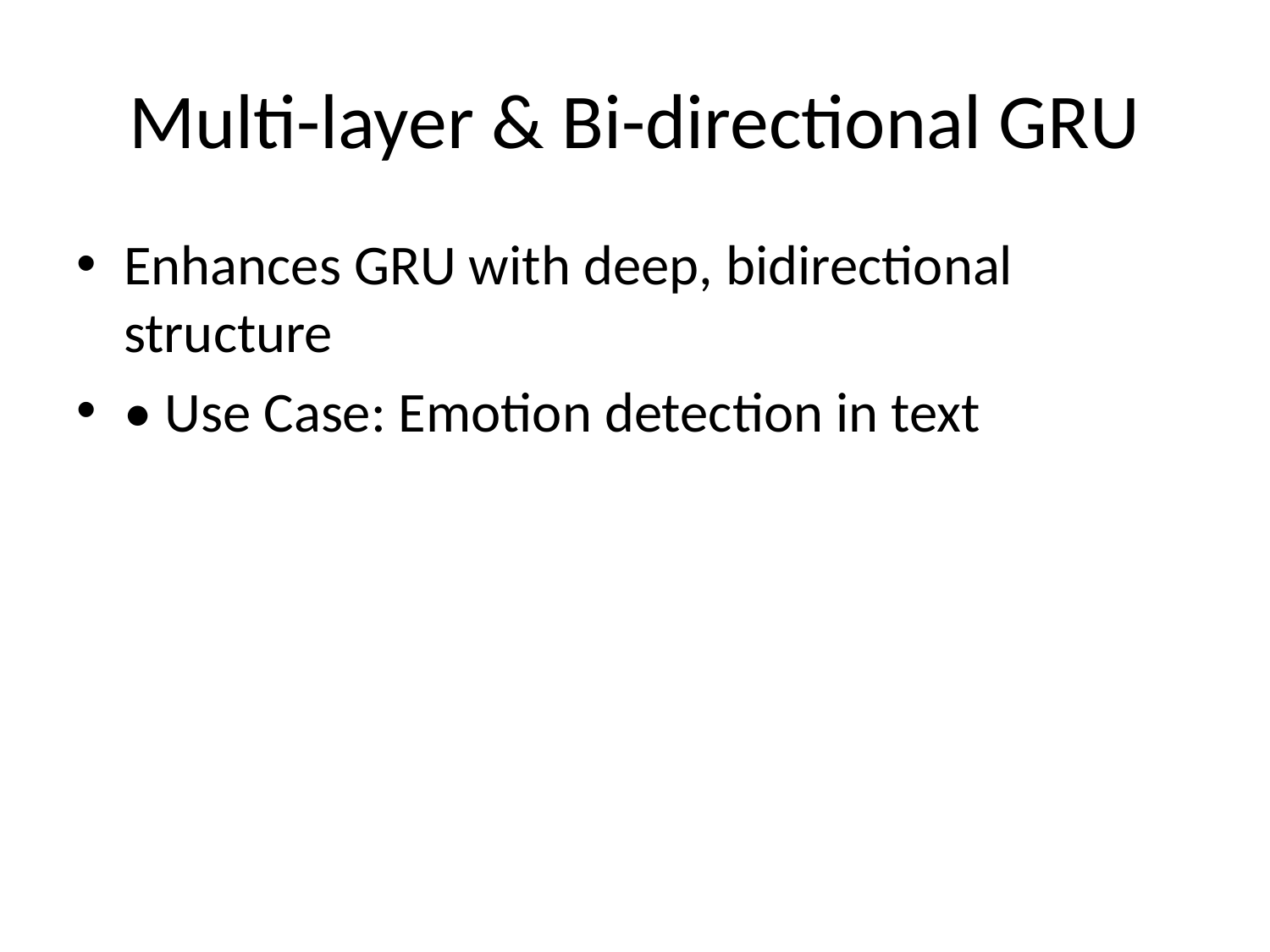

# Multi-layer & Bi-directional GRU
Enhances GRU with deep, bidirectional structure
• Use Case: Emotion detection in text